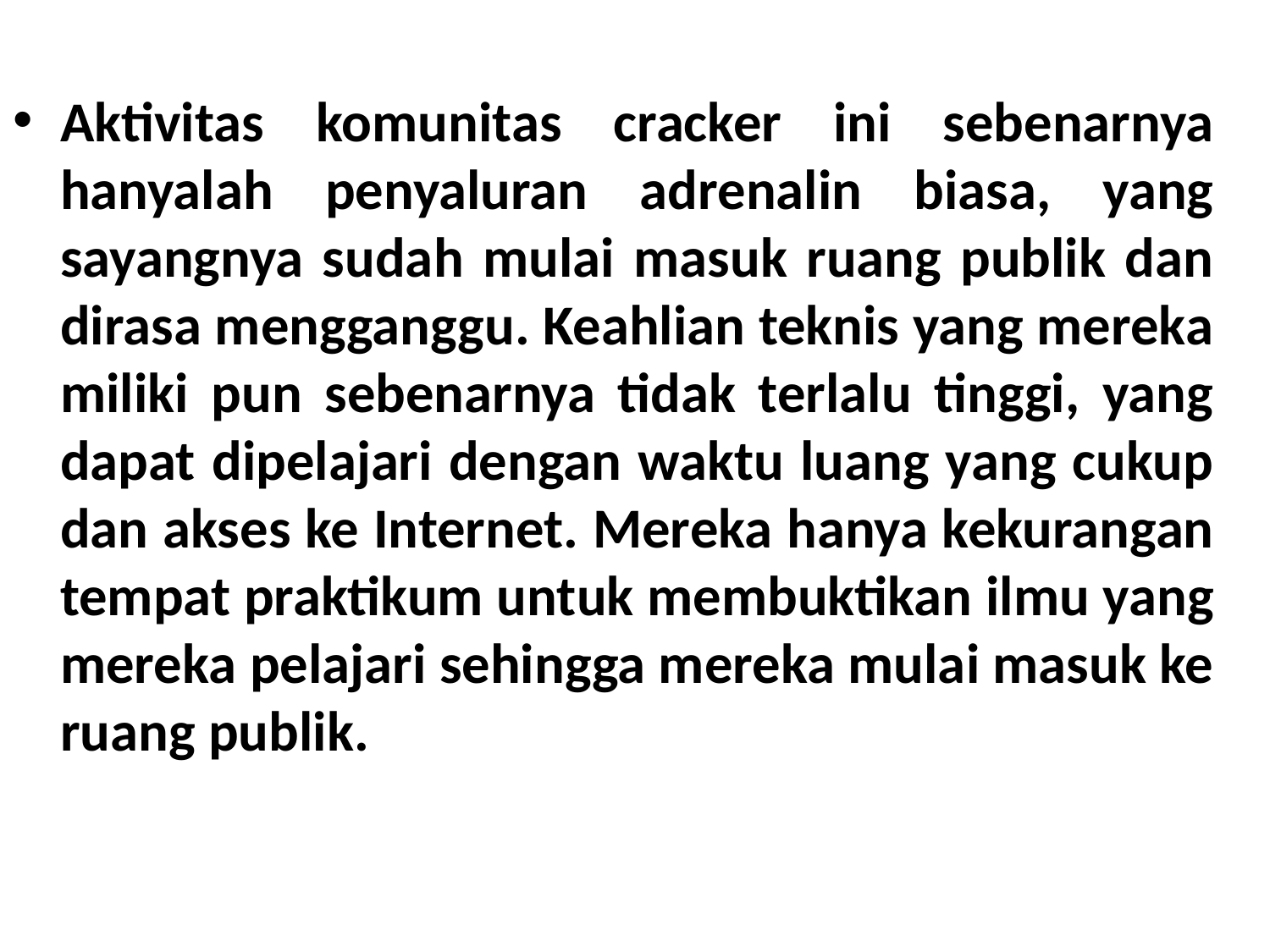

Aktivitas komunitas cracker ini sebenarnya hanyalah penyaluran adrenalin biasa, yang sayangnya sudah mulai masuk ruang publik dan dirasa mengganggu. Keahlian teknis yang mereka miliki pun sebenarnya tidak terlalu tinggi, yang dapat dipelajari dengan waktu luang yang cukup dan akses ke Internet. Mereka hanya kekurangan tempat praktikum untuk membuktikan ilmu yang mereka pelajari sehingga mereka mulai masuk ke ruang publik.